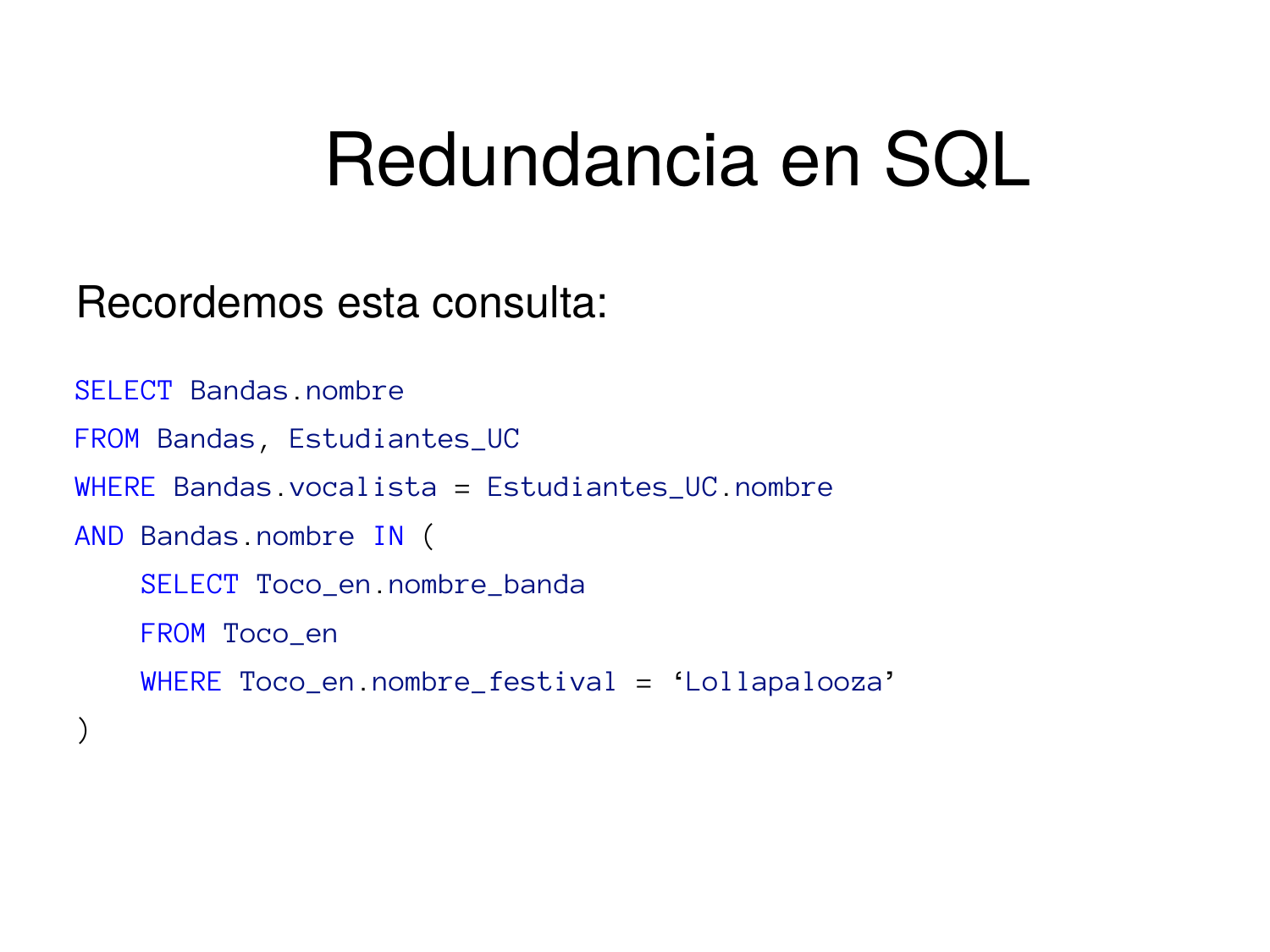

Redundancia en SQL
Recordemos esta consulta:
SELECT Bandas.nombre
FROM Bandas, Estudiantes_UC
WHERE Bandas.vocalista = Estudiantes_UC.nombre
AND Bandas.nombre IN (
    SELECT Toco_en.nombre_banda
    FROM Toco_en
    WHERE Toco_en.nombre_festival = ‘Lollapalooza’
)